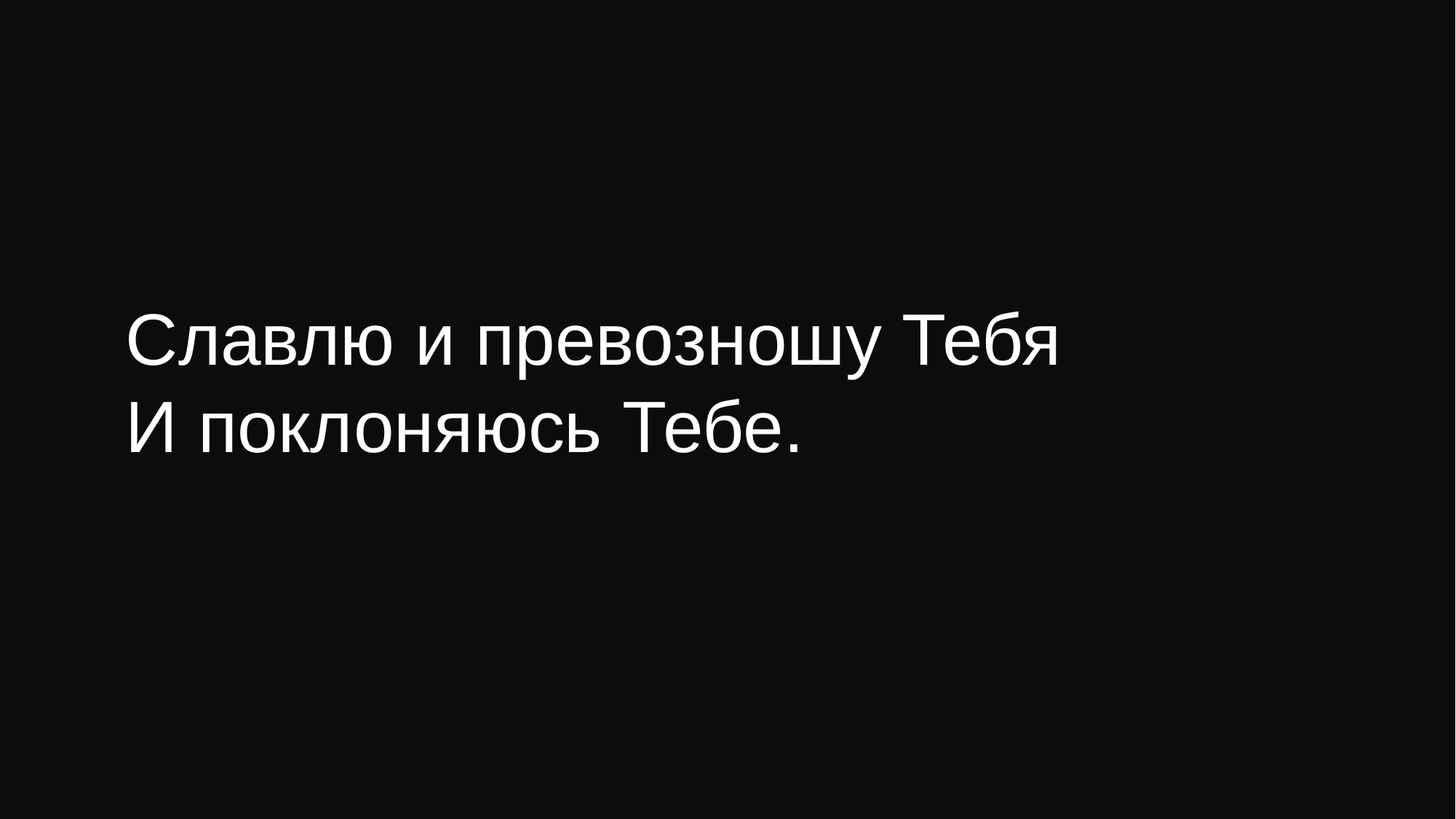

# Славлю и превозношу Тебя И поклоняюсь Тебе.